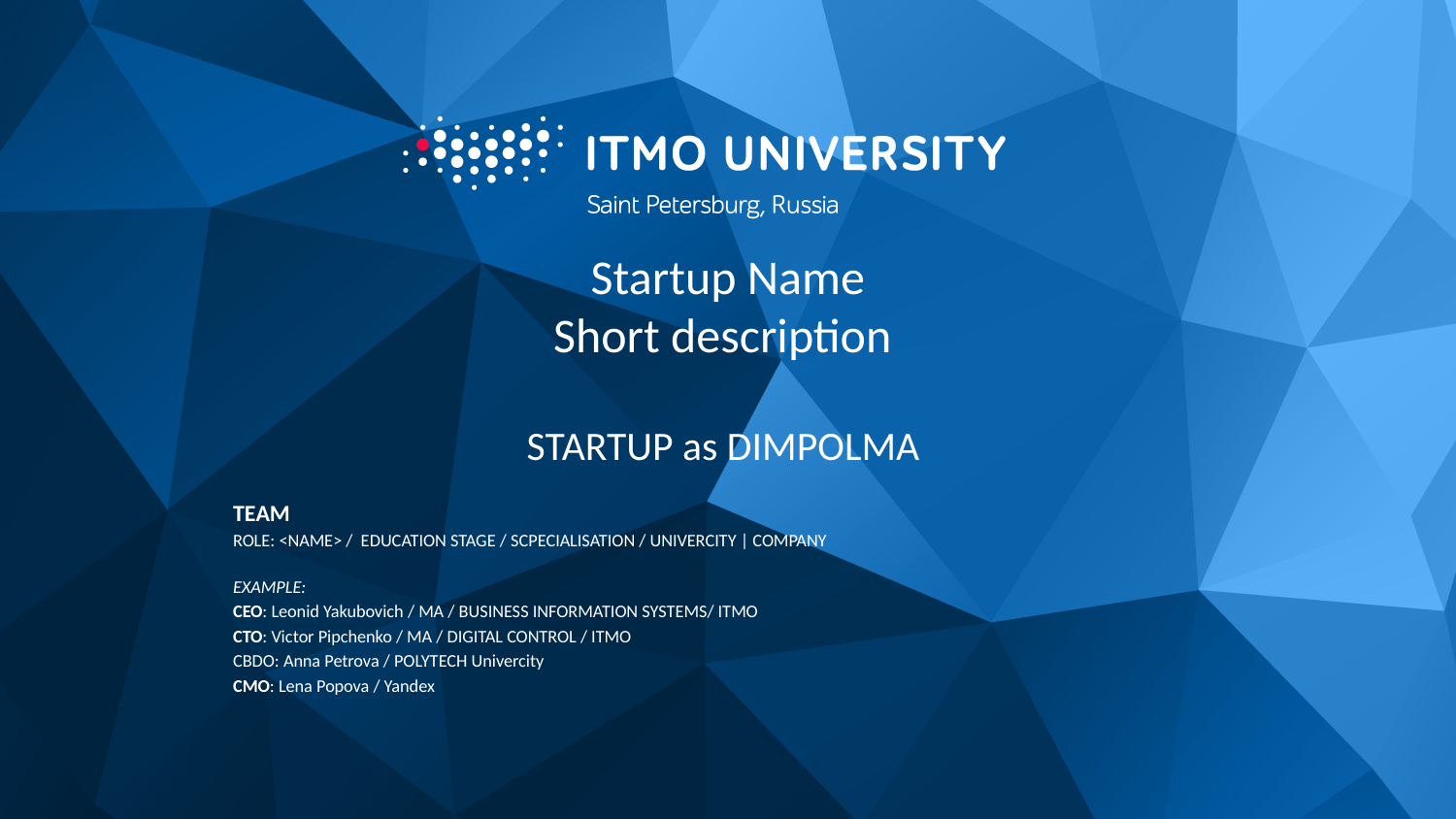

# Startup Name Short description STARTUP as DIMPOLMA
TEAM
ROLE: <NAME> /  EDUCATION STAGE / SCPECIALISATION / UNIVERCITY | COMPANY
EXAMPLE:
CEO: Leonid Yakubovich / MA / BUSINESS INFORMATION SYSTEMS/ ITMO
CTO: Victor Pipchenko / MA / DIGITAL CONTROL / ITMO
CBDO: Anna Petrova / POLYTECH Univercity
CMO: Lena Popova / Yandex